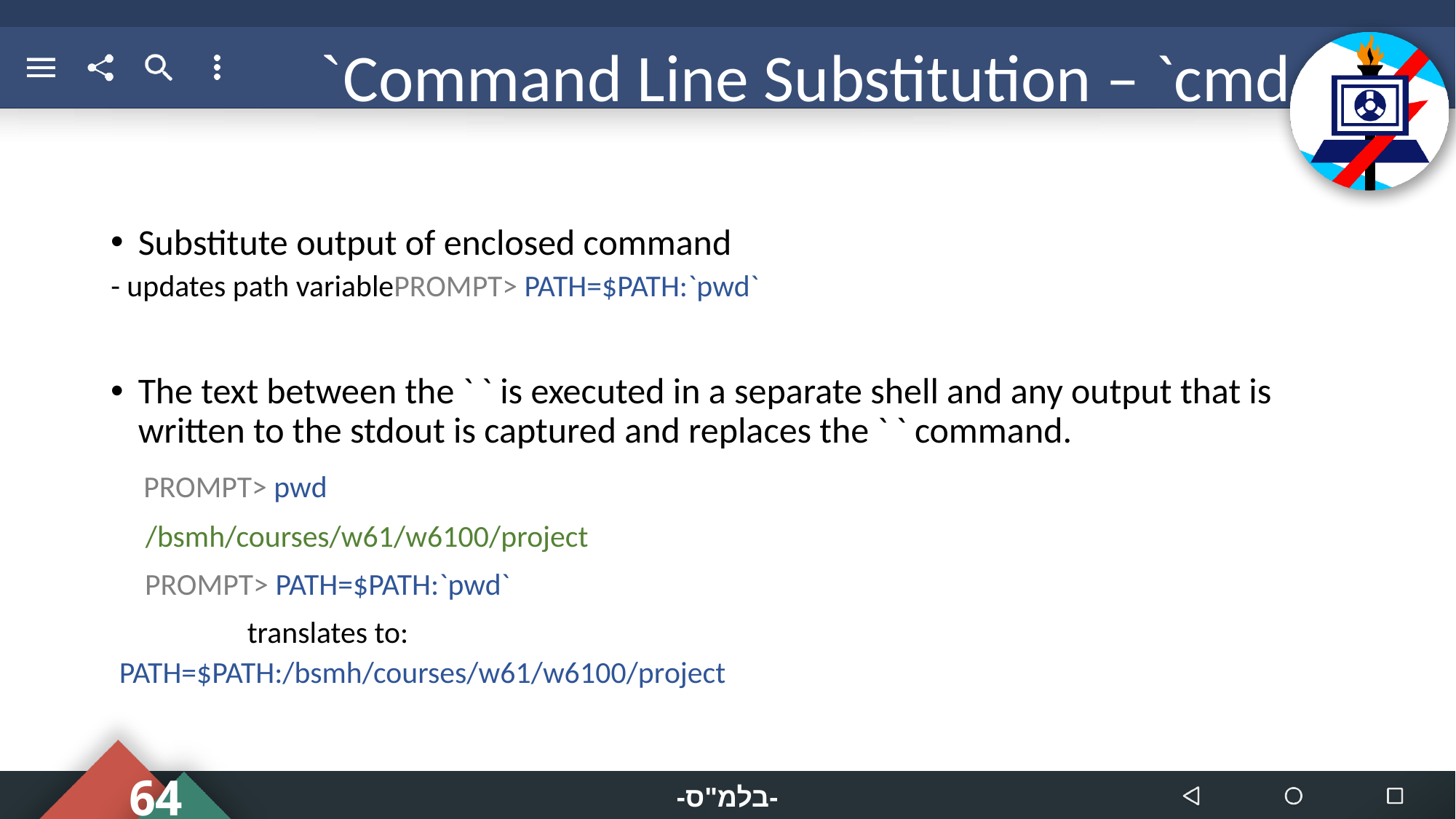

# Command Line Substitution – `cmd`
Substitute output of enclosed command
PROMPT> PATH=$PATH:`pwd`	- updates path variable

The text between the ` ` is executed in a separate shell and any output that is written to the stdout is captured and replaces the ` ` command.
    PROMPT> pwd
     /bsmh/courses/w61/w6100/project
	 PROMPT> PATH=$PATH:`pwd`
		translates to:
		         PATH=$PATH:/bsmh/courses/w61/w6100/project